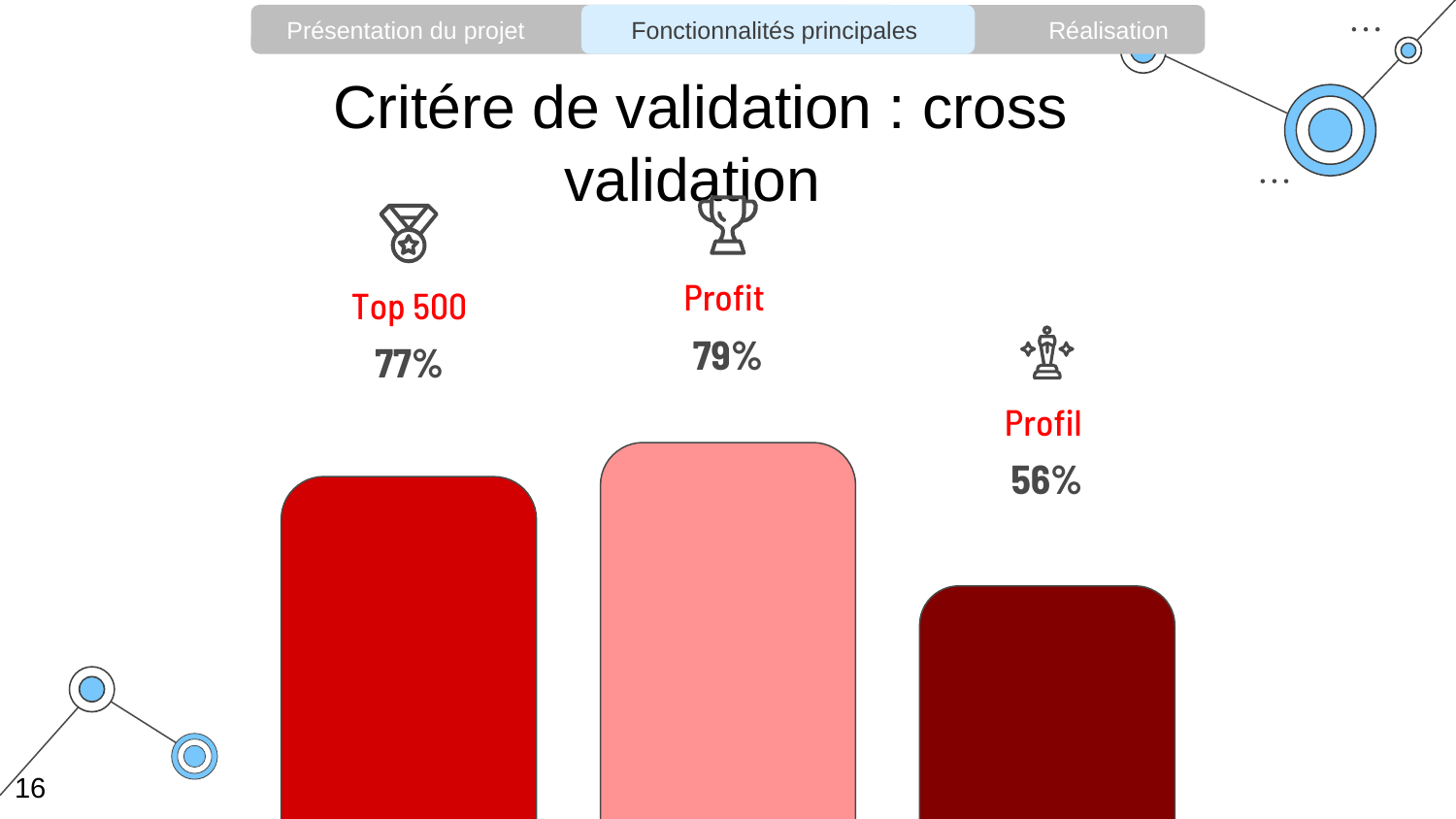

Présentation du projet 				     Réalisation
Fonctionnalités principales
# Critére de validation : cross validation

Profit
Top 500
79%
77%

Profil
56%

16